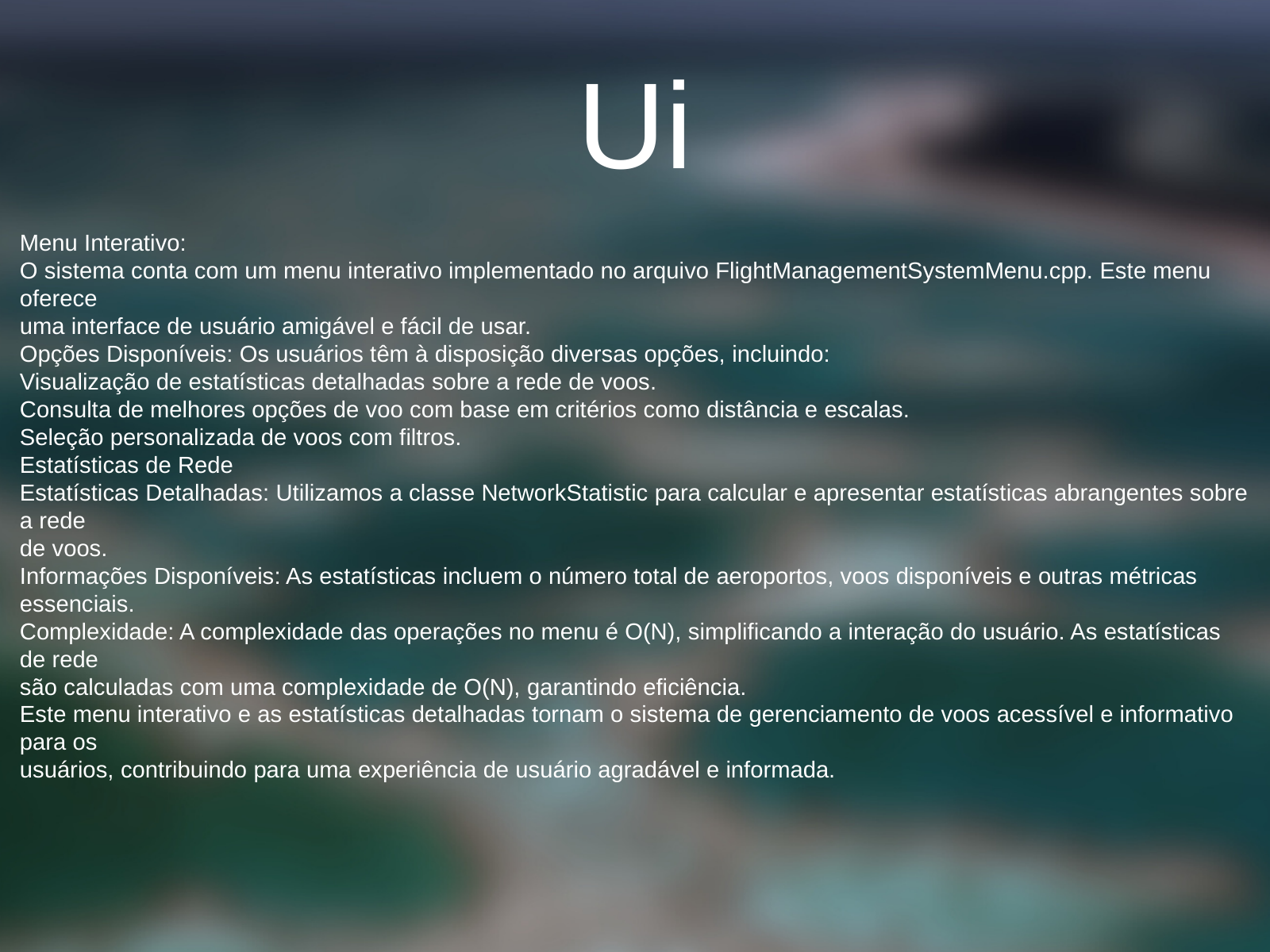

Ui
Menu Interativo:
O sistema conta com um menu interativo implementado no arquivo FlightManagementSystemMenu.cpp. Este menu oferece
uma interface de usuário amigável e fácil de usar.
Opções Disponíveis: Os usuários têm à disposição diversas opções, incluindo:
Visualização de estatísticas detalhadas sobre a rede de voos.
Consulta de melhores opções de voo com base em critérios como distância e escalas.
Seleção personalizada de voos com filtros.
Estatísticas de Rede
Estatísticas Detalhadas: Utilizamos a classe NetworkStatistic para calcular e apresentar estatísticas abrangentes sobre a rede
de voos.
Informações Disponíveis: As estatísticas incluem o número total de aeroportos, voos disponíveis e outras métricas essenciais.
Complexidade: A complexidade das operações no menu é O(N), simplificando a interação do usuário. As estatísticas de rede
são calculadas com uma complexidade de O(N), garantindo eficiência.
Este menu interativo e as estatísticas detalhadas tornam o sistema de gerenciamento de voos acessível e informativo para os
usuários, contribuindo para uma experiência de usuário agradável e informada.